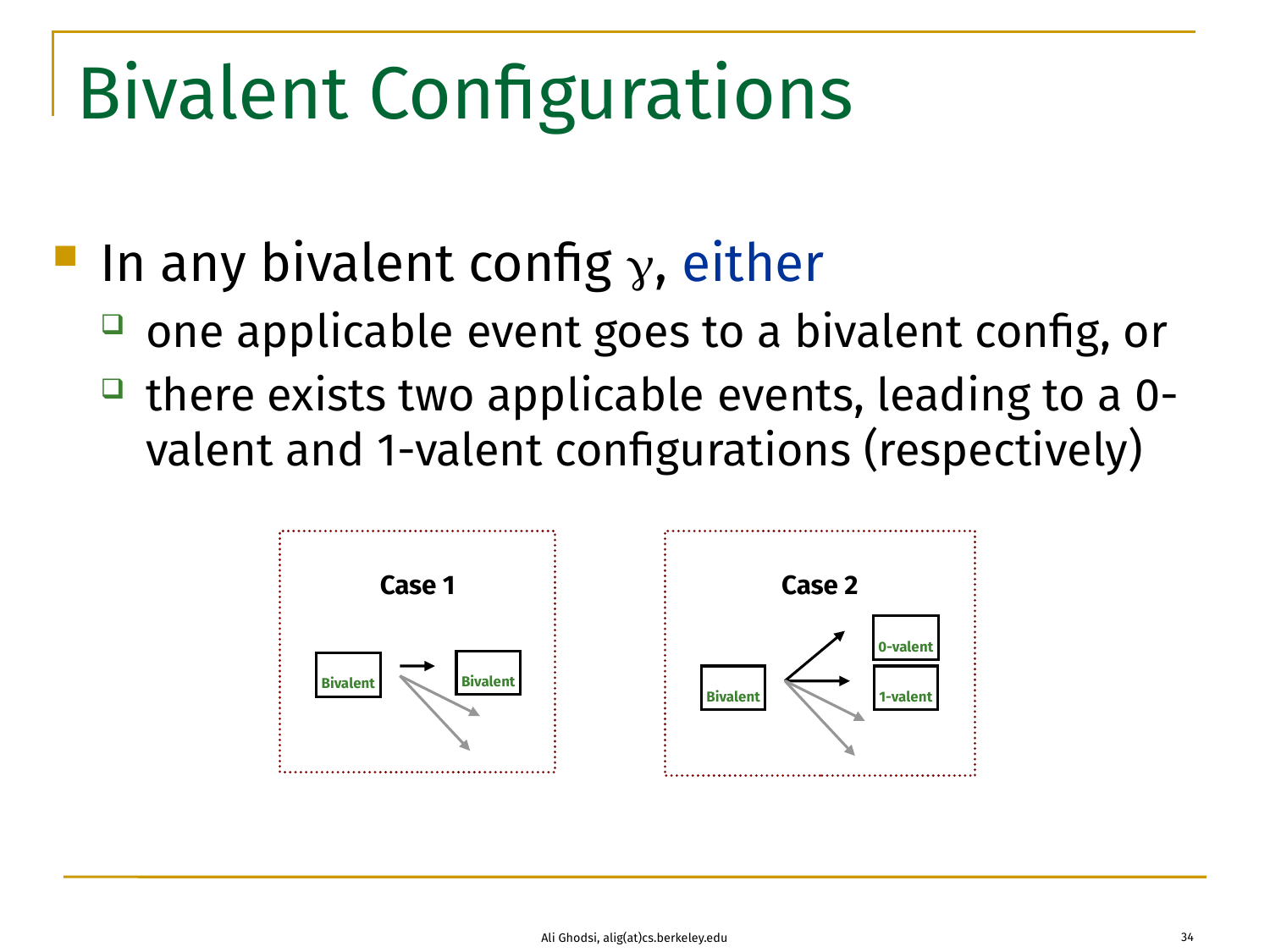

# Bivalent Configurations
In any bivalent config γ, either
one applicable event goes to a bivalent config, or
there exists two applicable events, leading to a 0-valent and 1-valent configurations (respectively)

Case 1
Case 2
0-valent

Bivalent
Bivalent

Bivalent
1-valent

34
Ali Ghodsi, alig(at)cs.berkeley.edu